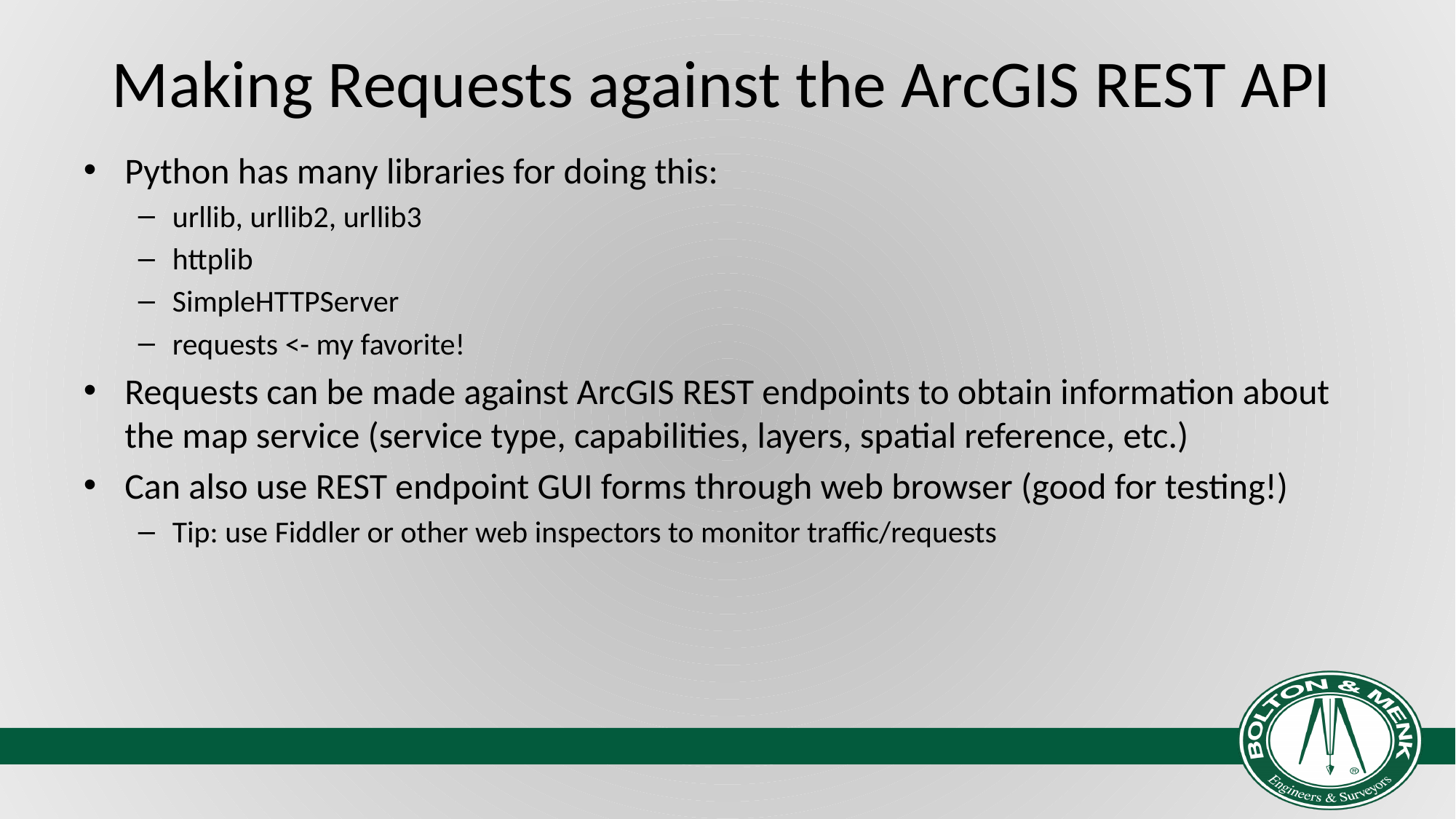

# Making Requests against the ArcGIS REST API
Python has many libraries for doing this:
urllib, urllib2, urllib3
httplib
SimpleHTTPServer
requests <- my favorite!
Requests can be made against ArcGIS REST endpoints to obtain information about the map service (service type, capabilities, layers, spatial reference, etc.)
Can also use REST endpoint GUI forms through web browser (good for testing!)
Tip: use Fiddler or other web inspectors to monitor traffic/requests